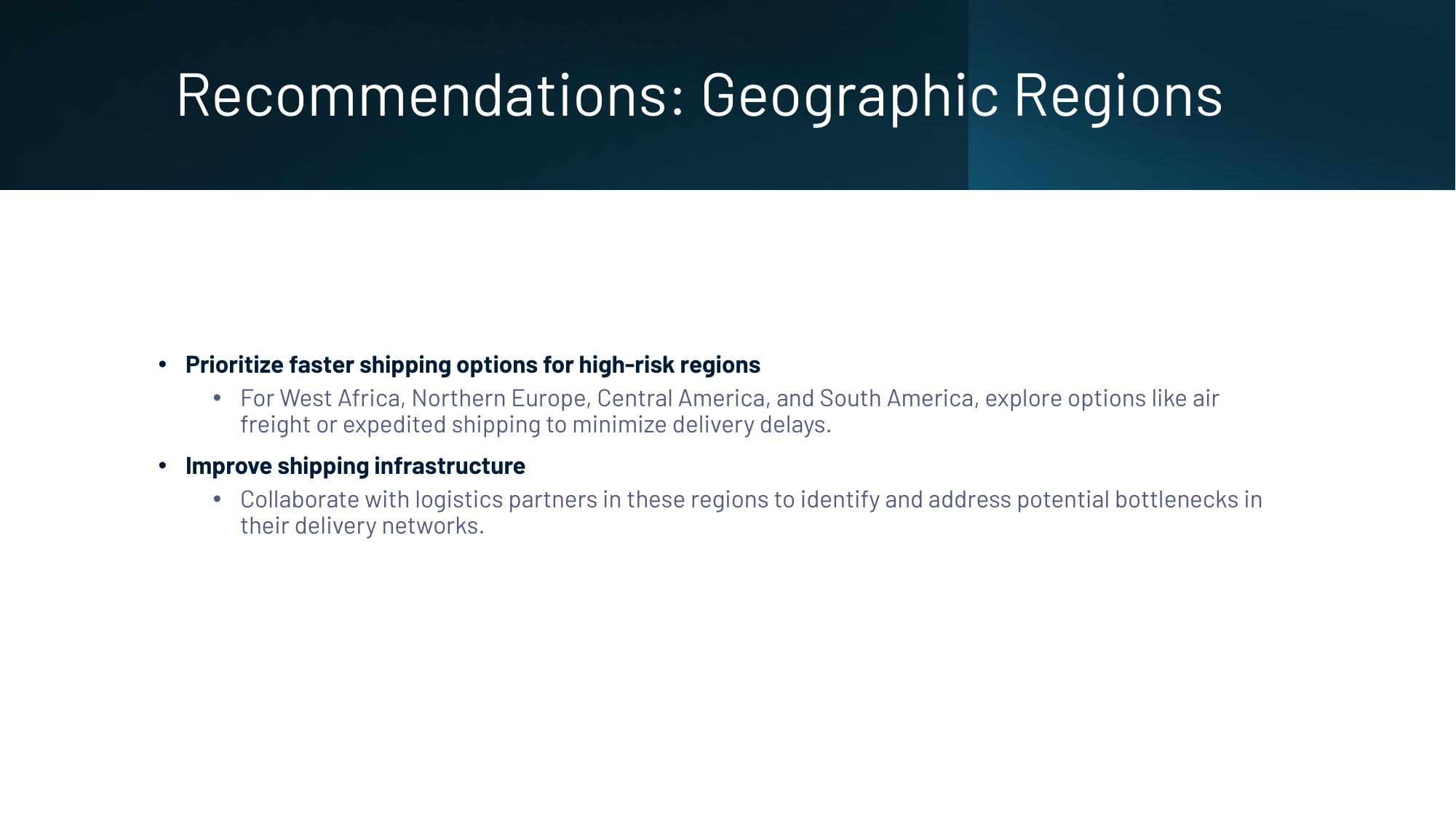

# Recommendations: Geographic Regions
Prioritize faster shipping options for high-risk regions
For West Africa, Northern Europe, Central America, and South America, explore options like air freight or expedited shipping to minimize delivery delays.
Improve shipping infrastructure
Collaborate with logistics partners in these regions to identify and address potential bottlenecks in their delivery networks.